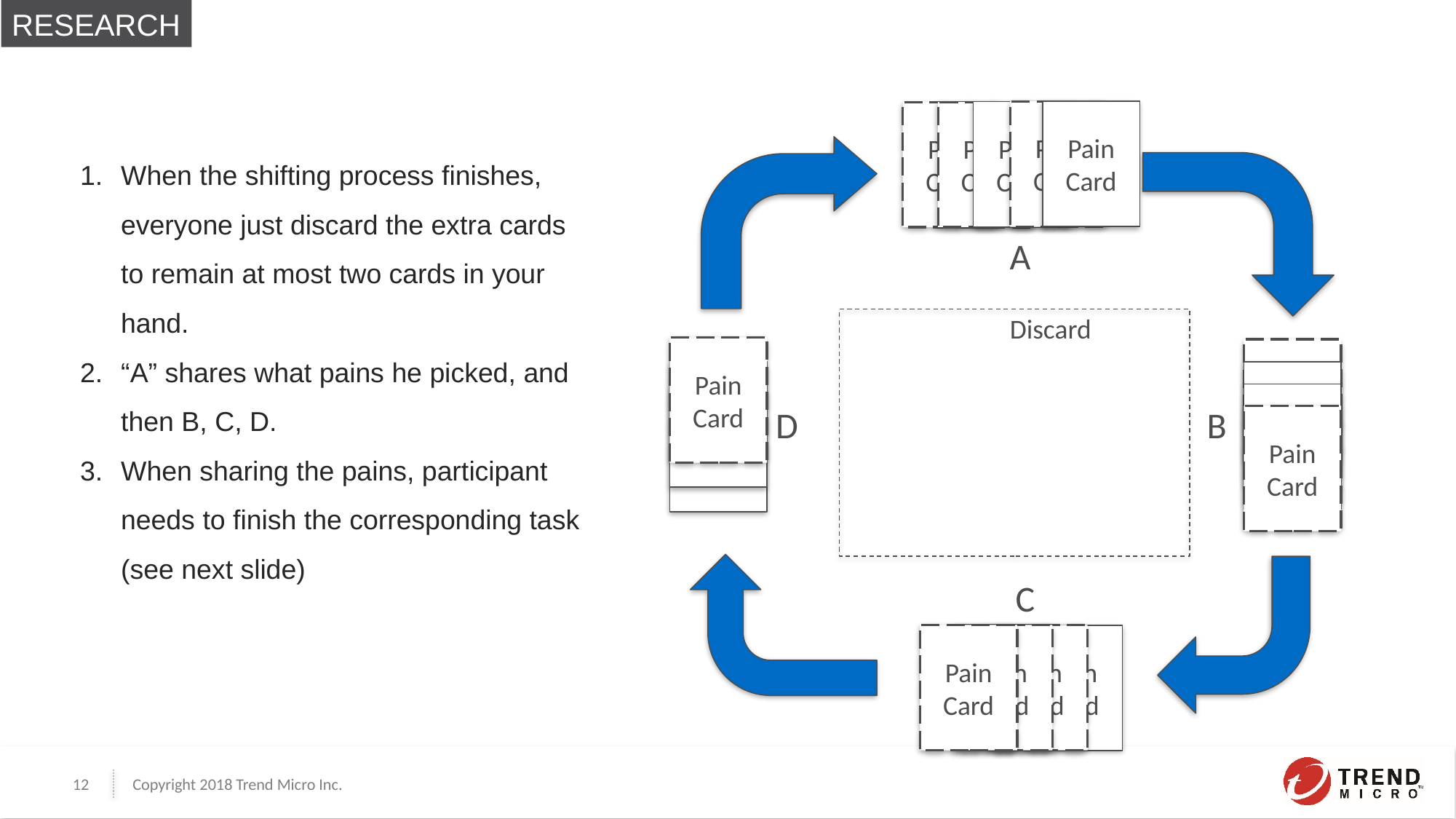

RESEARCH
Pain Card
Pain Card
Pain Card
Pain Card
Pain Card
When the shifting process finishes, everyone just discard the extra cards to remain at most two cards in your hand.
“A” shares what pains he picked, and then B, C, D.
When sharing the pains, participant needs to finish the corresponding task (see next slide)

A
Discard

Pain Card
Pain Card
Pain Card
Pain Card
Pain Card
Pain Card
D
B
Pain Card

C
Pain Card
Pain Card
Pain Card
Pain Card